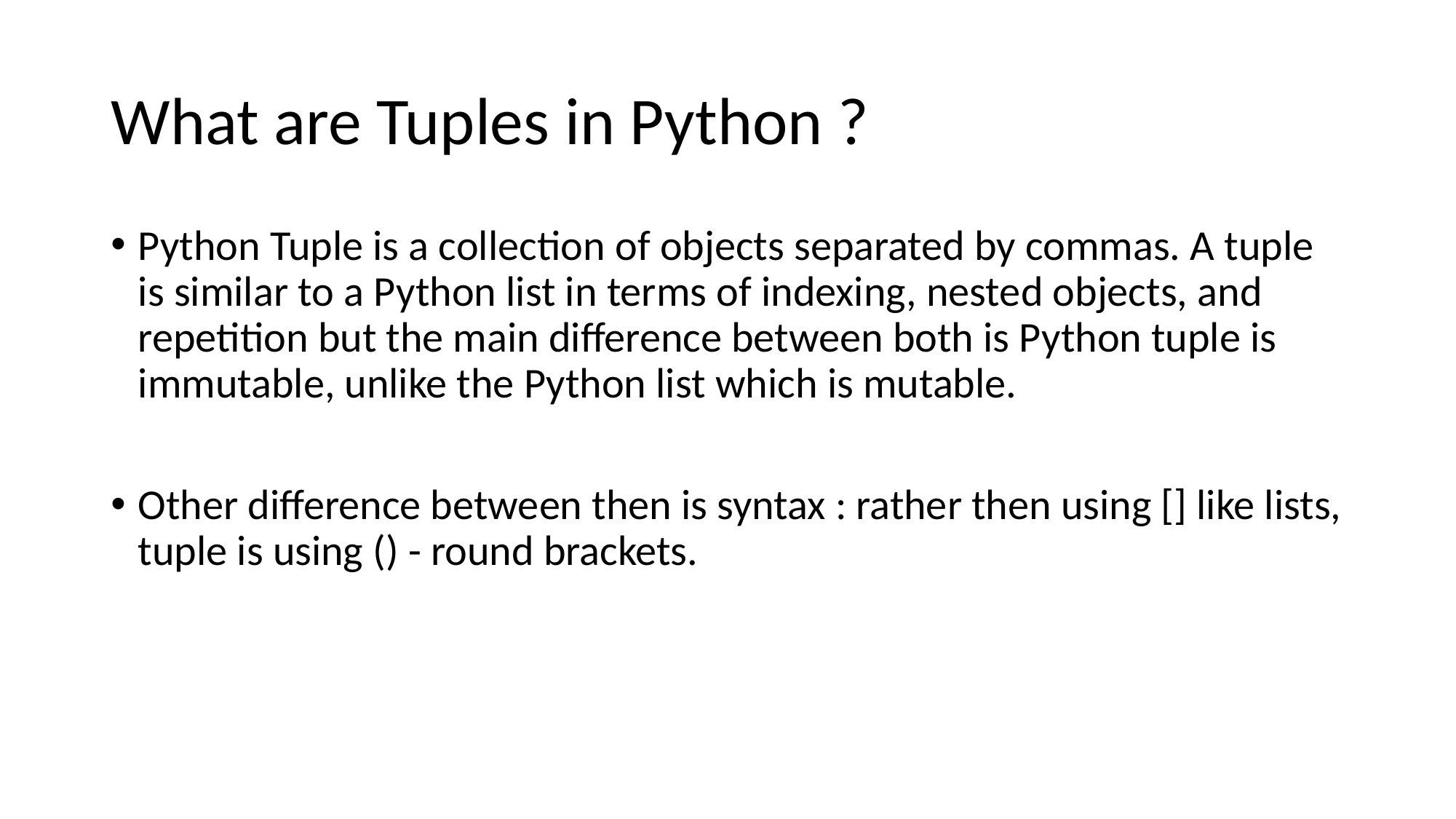

# What are Tuples in Python ?
Python Tuple is a collection of objects separated by commas. A tuple is similar to a Python list in terms of indexing, nested objects, and repetition but the main difference between both is Python tuple is immutable, unlike the Python list which is mutable.

Other difference between then is syntax : rather then using [] like lists, tuple is using () - round brackets.